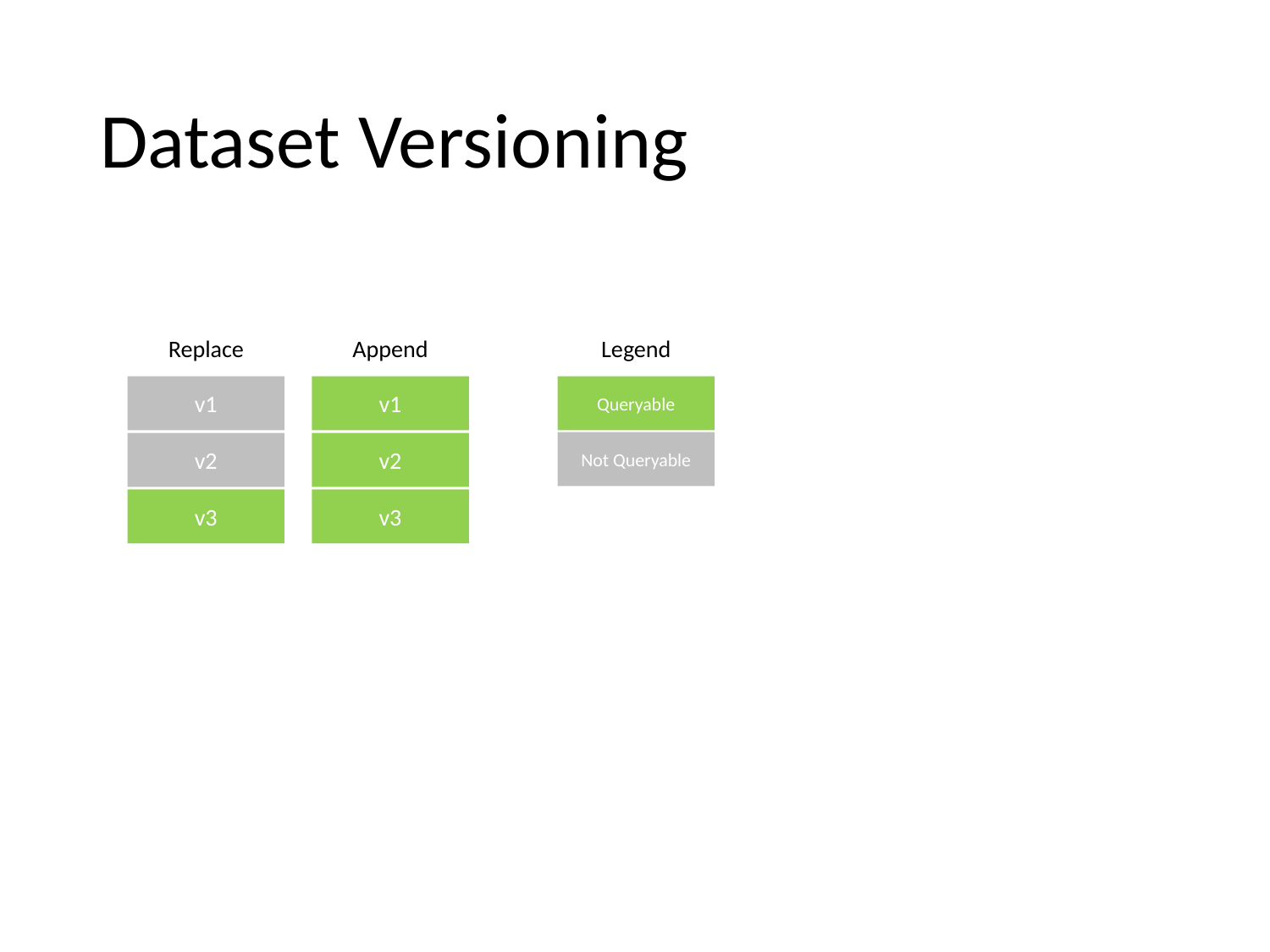

# Dataset Versioning
Replace
Legend
Append
v1
v1
Queryable
Not Queryable
v2
v2
v3
v3